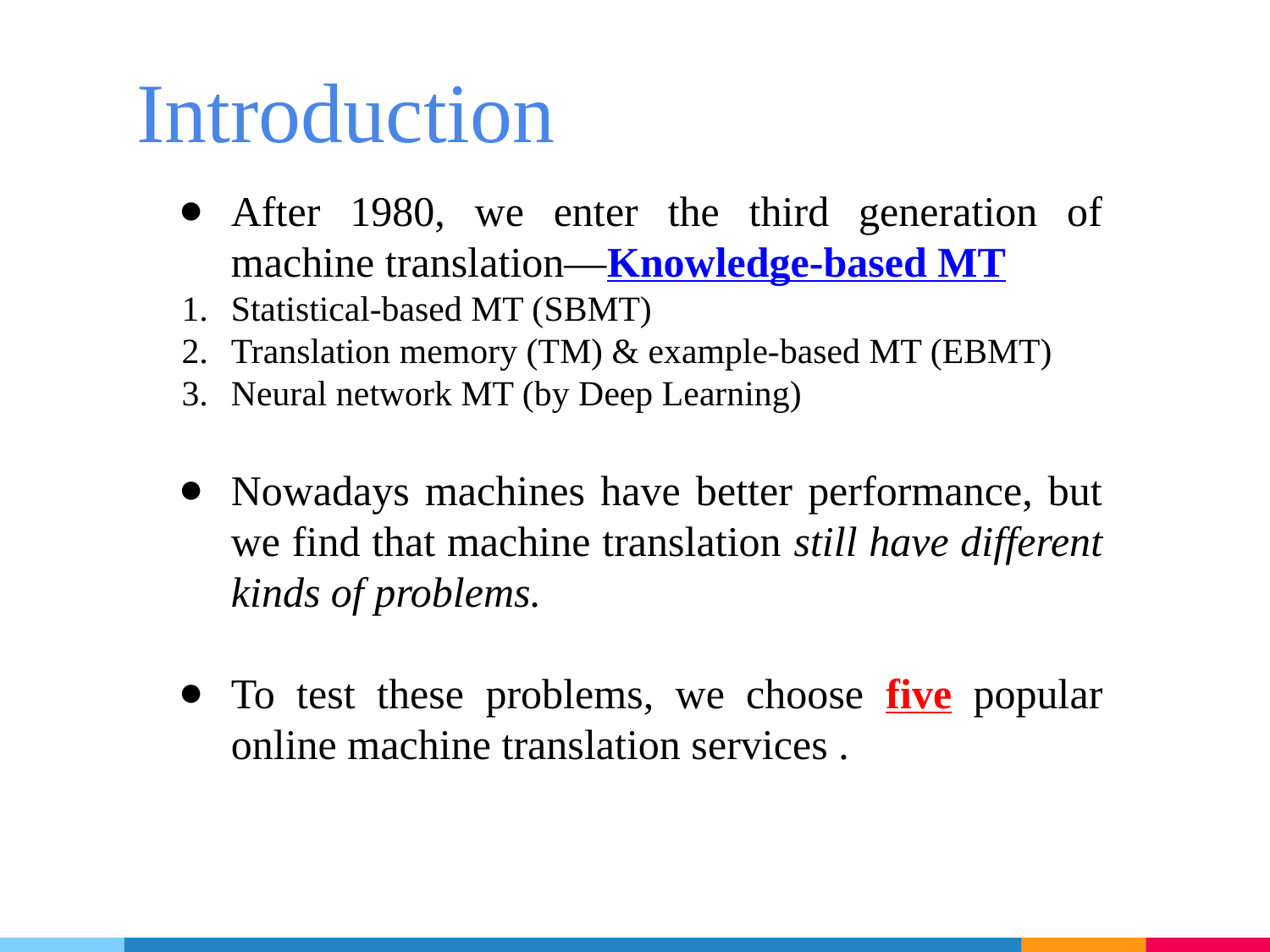

# Introduction
After 1980, we enter the third generation of machine translation—Knowledge-based MT
Statistical-based MT (SBMT)
Translation memory (TM) & example-based MT (EBMT)
Neural network MT (by Deep Learning)

Nowadays machines have better performance, but we find that machine translation still have different kinds of problems.

To test these problems, we choose five popular online machine translation services .